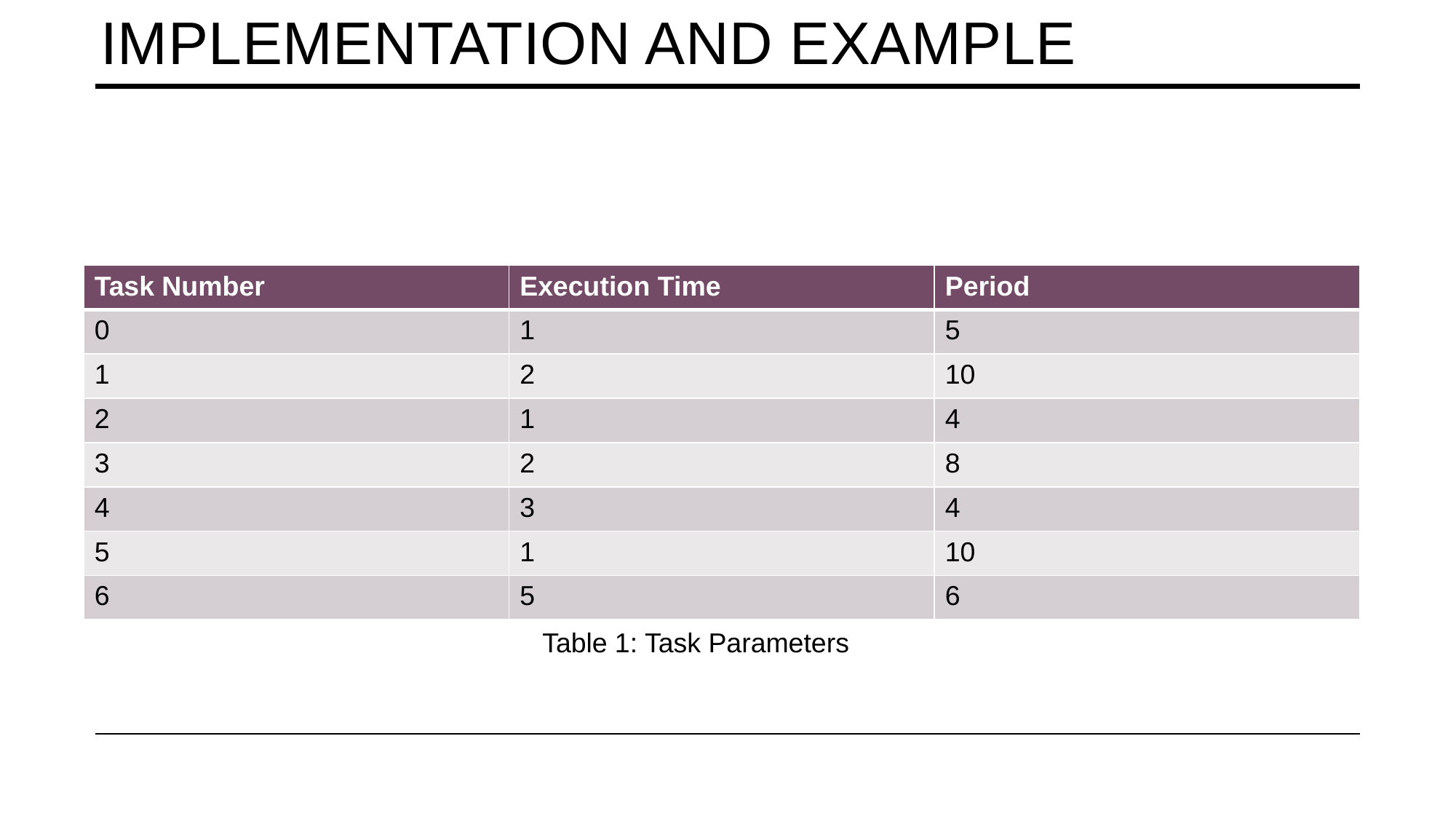

# Implementation and Example
| Task Number | Execution Time | Period |
| --- | --- | --- |
| 0 | 1 | 5 |
| 1 | 2 | 10 |
| 2 | 1 | 4 |
| 3 | 2 | 8 |
| 4 | 3 | 4 |
| 5 | 1 | 10 |
| 6 | 5 | 6 |
Table 1: Task Parameters